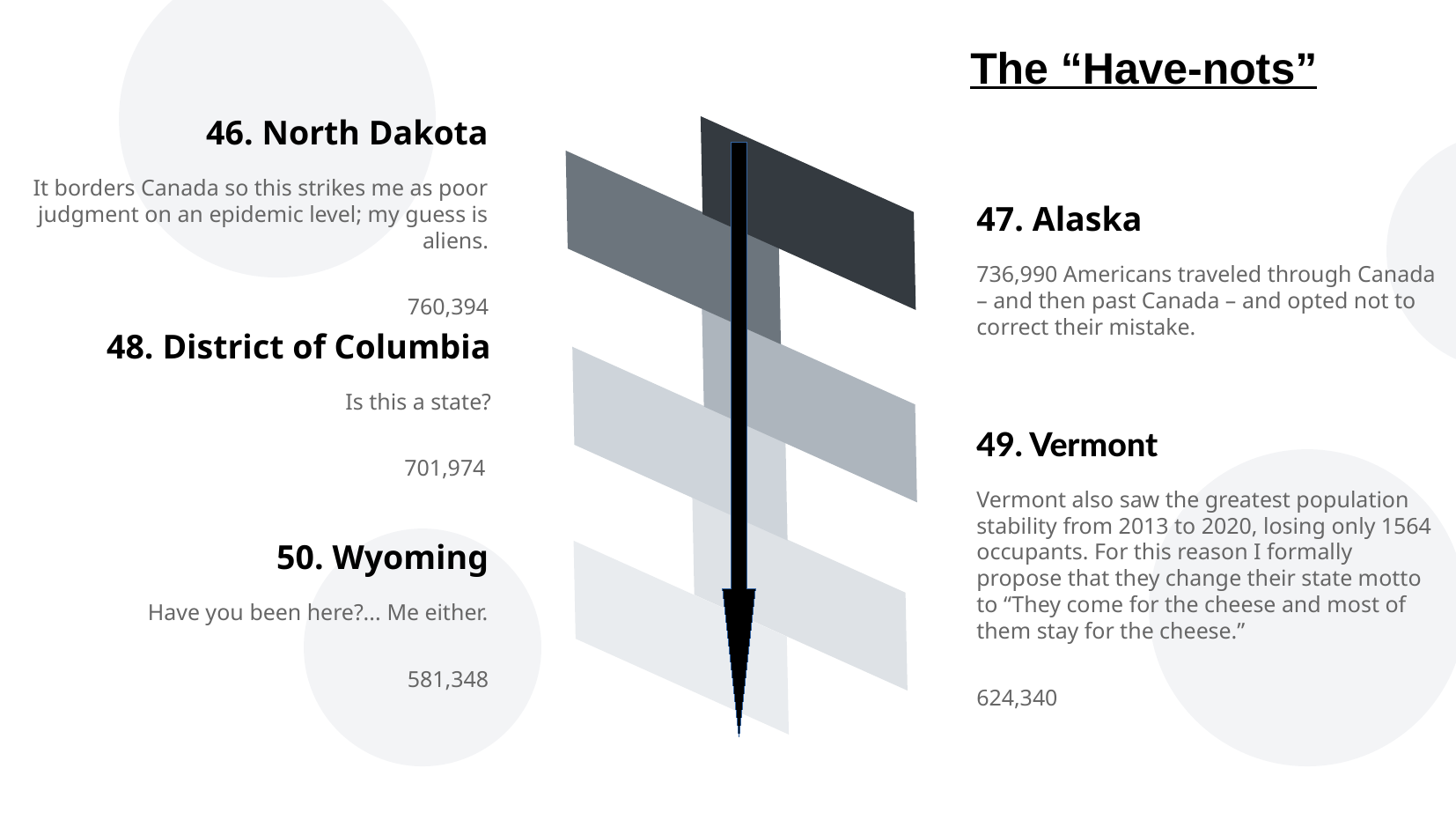

The “Have-nots”
46. North Dakota

 It borders Canada so this strikes me as poor judgment on an epidemic level; my guess is aliens.
760,394
47. Alaska
736,990 Americans traveled through Canada – and then past Canada – and opted not to correct their mistake.
48. District of Columbia
Is this a state?
701,974
49. Vermont
Vermont also saw the greatest population stability from 2013 to 2020, losing only 1564 occupants. For this reason I formally propose that they change their state motto to “They come for the cheese and most of them stay for the cheese.”
624,340
50. Wyoming
Have you been here?... Me either.
581,348